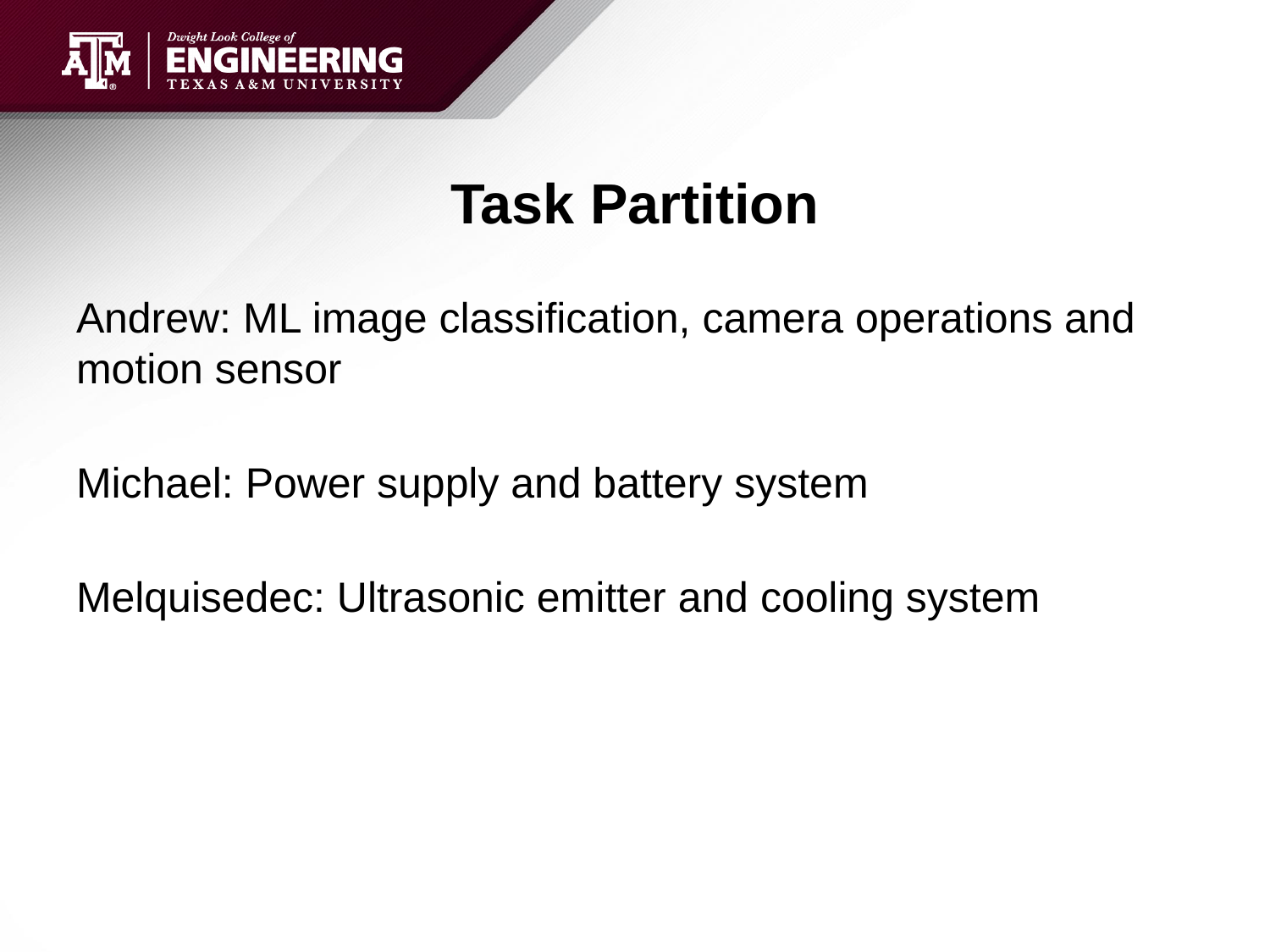

# Task Partition
Andrew: ML image classification, camera operations and motion sensor

Michael: Power supply and battery system

Melquisedec: Ultrasonic emitter and cooling system